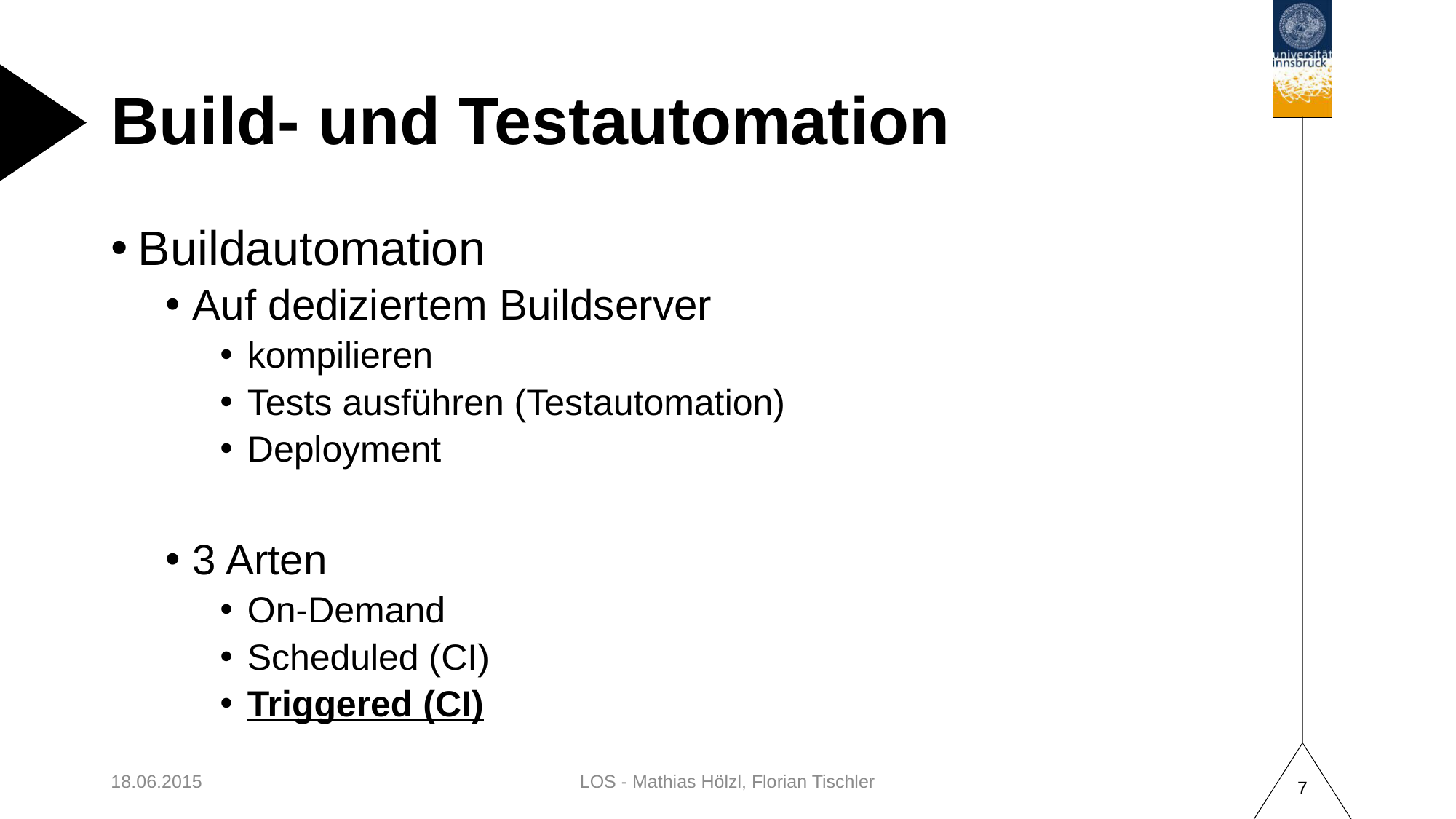

# Build- und Testautomation
Buildautomation
Auf dediziertem Buildserver
kompilieren
Tests ausführen (Testautomation)
Deployment

3 Arten
On-Demand
Scheduled (CI)
Triggered (CI)
18.06.2015
LOS - Mathias Hölzl, Florian Tischler
7